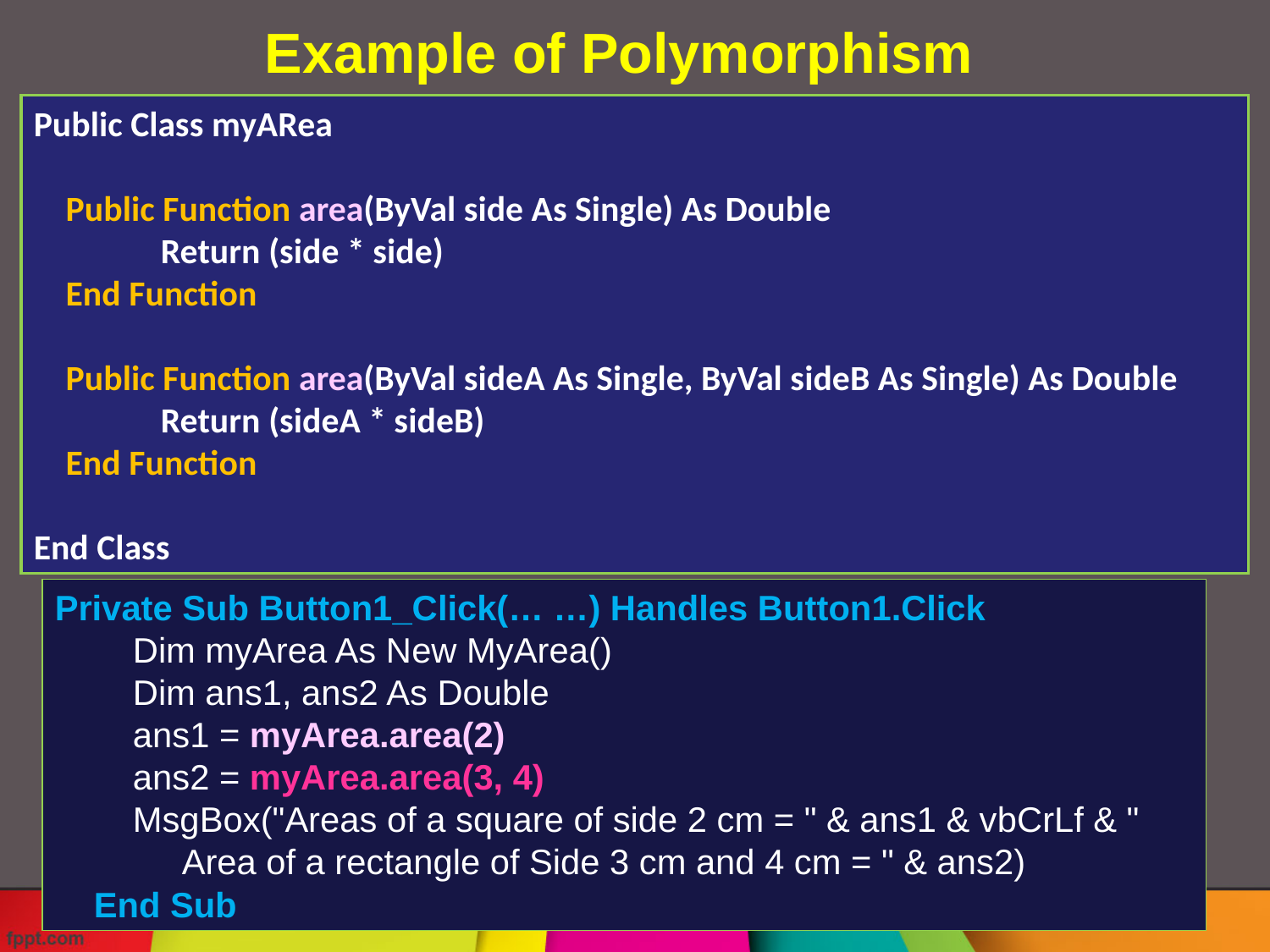

Example of Polymorphism
Public Class myARea

    Public Function area(ByVal side As Single) As Double
        	Return (side * side)
    End Function

    Public Function area(ByVal sideA As Single, ByVal sideB As Single) As Double
        	Return (sideA * sideB)
    End Function

End Class
Private Sub Button1_Click(… …) Handles Button1.Click
        Dim myArea As New MyArea()
        Dim ans1, ans2 As Double
        ans1 = myArea.area(2)
        ans2 = myArea.area(3, 4)
        MsgBox("Areas of a square of side 2 cm = " & ans1 & vbCrLf & " 	Area of a rectangle of Side 3 cm and 4 cm = " & ans2)
    End Sub